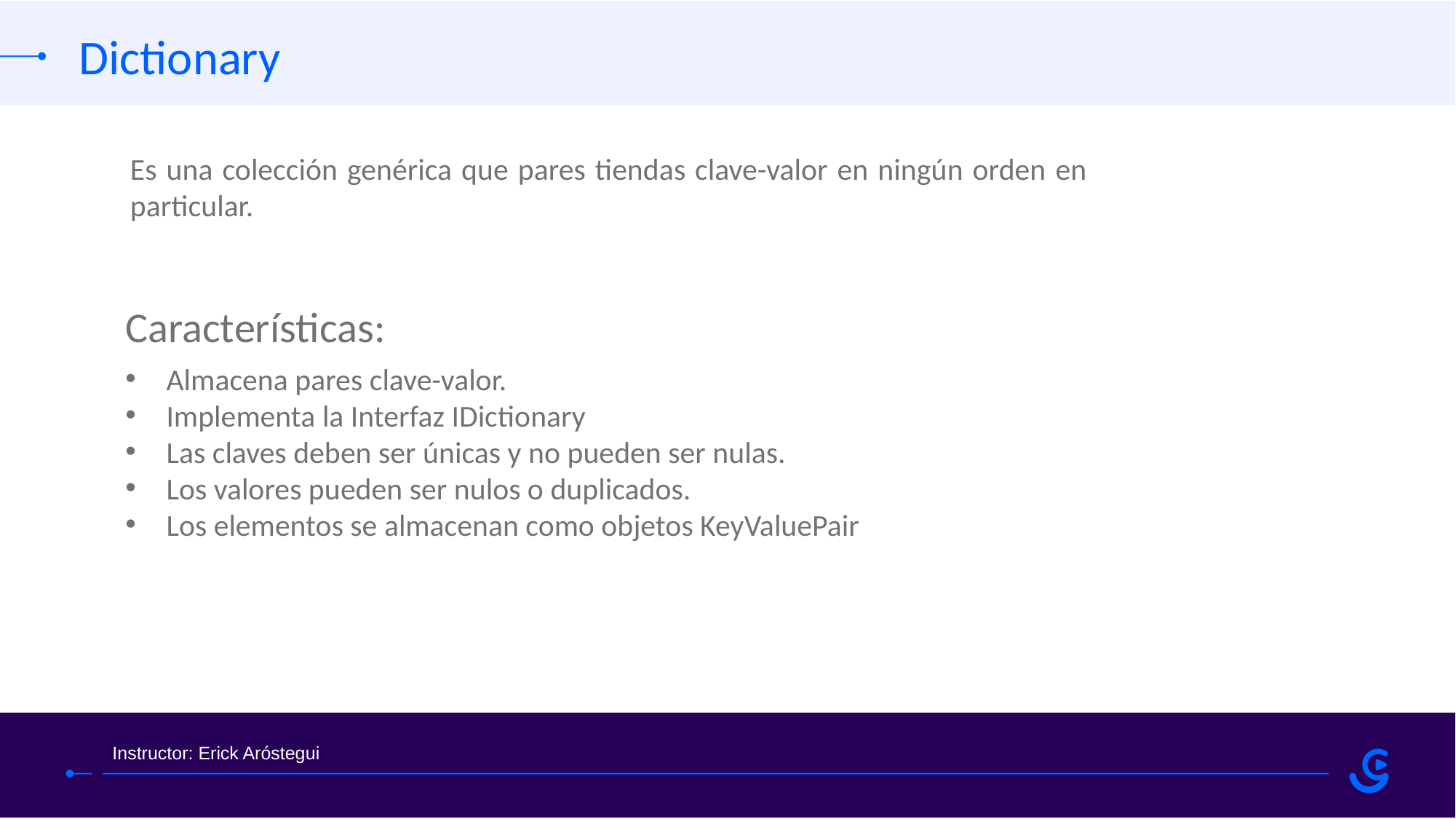

Dictionary
Es una colección genérica que pares tiendas clave-valor en ningún orden en particular.
Características:

Almacena pares clave-valor.
Implementa la Interfaz IDictionary
Las claves deben ser únicas y no pueden ser nulas.
Los valores pueden ser nulos o duplicados.
Los elementos se almacenan como objetos KeyValuePair